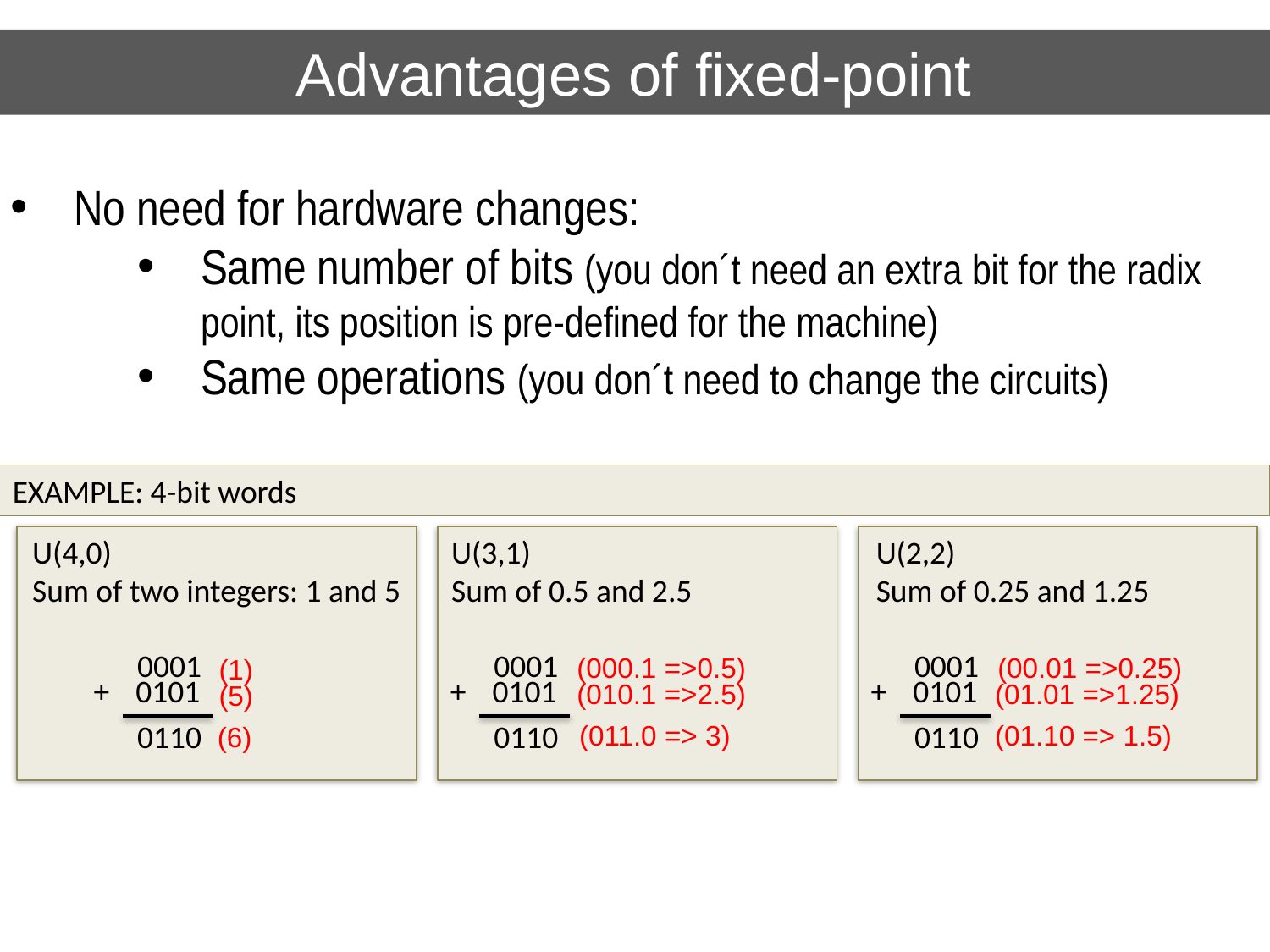

# Advantages of fixed-point
No need for hardware changes:
Same number of bits (you don´t need an extra bit for the radix point, its position is pre-defined for the machine)
Same operations (you don´t need to change the circuits)
EXAMPLE: 4-bit words

U(4,0)
Sum of two integers: 1 and 5

U(3,1)
Sum of 0.5 and 2.5

U(2,2)
Sum of 0.25 and 1.25
0001
0001
0001
(000.1 =>0.5)
(00.01 =>0.25)
(1)
+
+
+
0101
0101
0101
(010.1 =>2.5)
(01.01 =>1.25)
(5)
0110
0110
0110
(011.0 => 3)
(01.10 => 1.5)
(6)